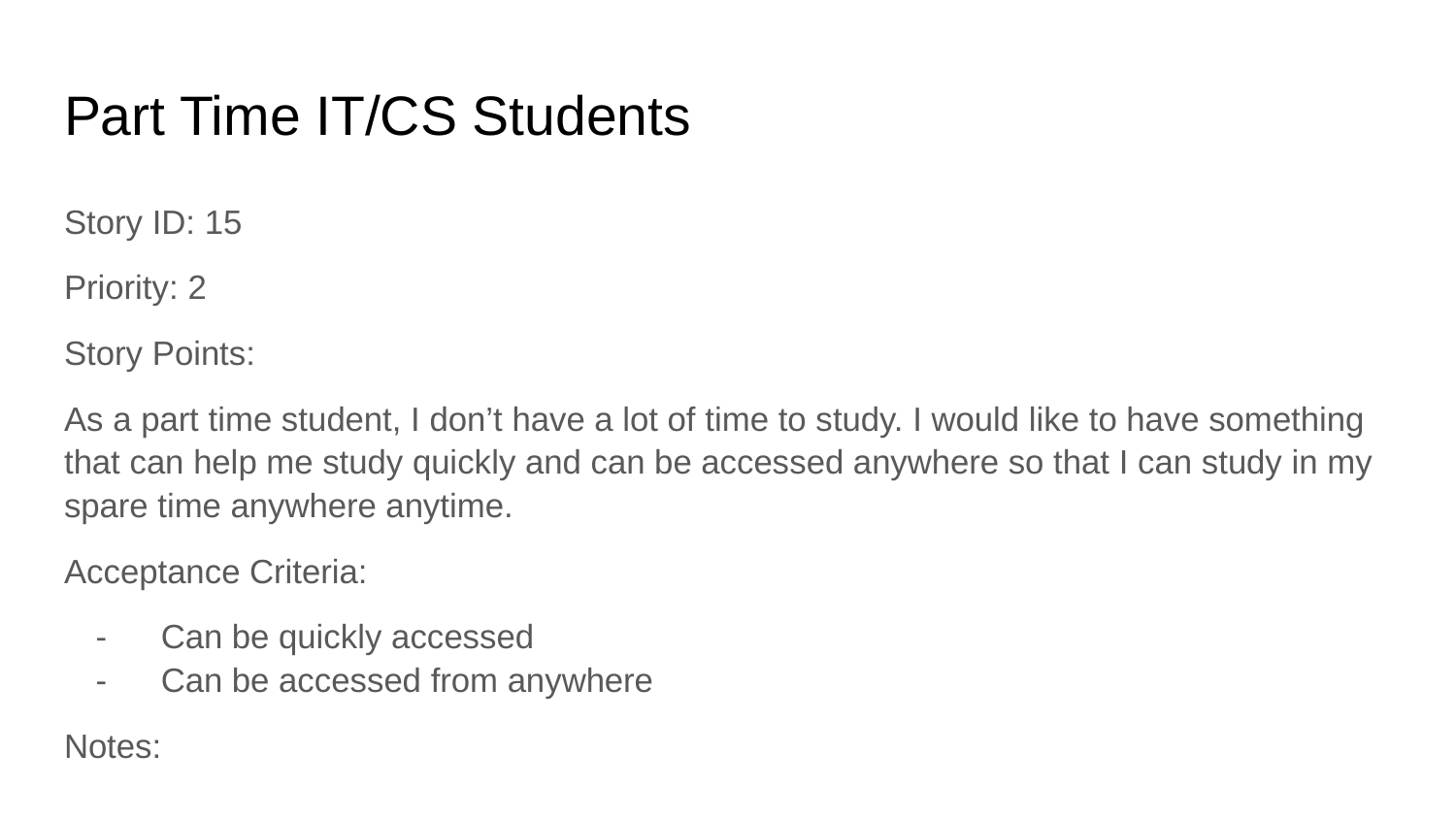

# Part Time IT/CS Students
Story ID: 15
Priority: 2
Story Points:
As a part time student, I don’t have a lot of time to study. I would like to have something that can help me study quickly and can be accessed anywhere so that I can study in my spare time anywhere anytime.
Acceptance Criteria:
Can be quickly accessed
Can be accessed from anywhere
Notes: